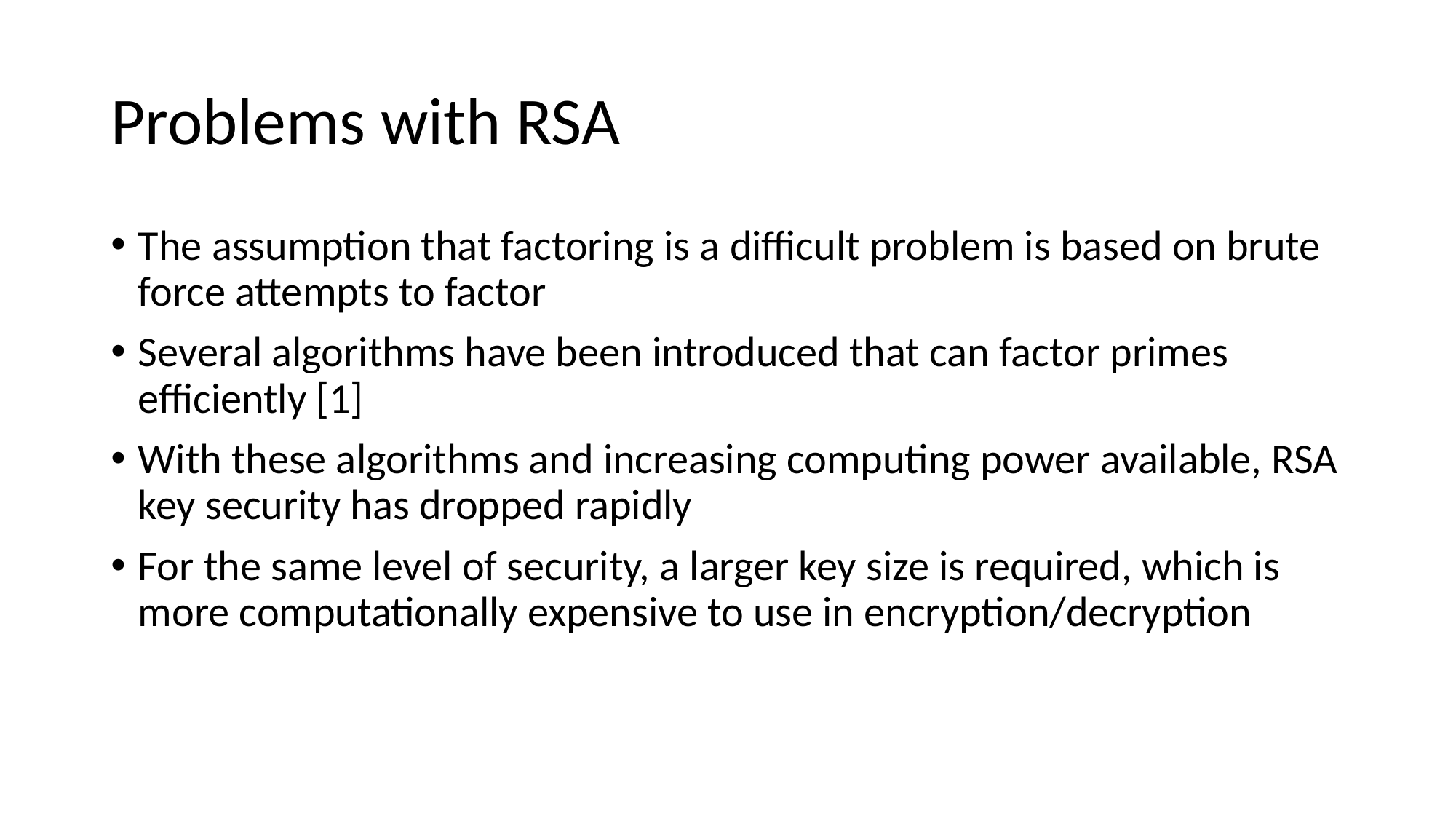

# Problems with RSA
The assumption that factoring is a difficult problem is based on brute force attempts to factor
Several algorithms have been introduced that can factor primes efficiently [1]
With these algorithms and increasing computing power available, RSA key security has dropped rapidly
For the same level of security, a larger key size is required, which is more computationally expensive to use in encryption/decryption